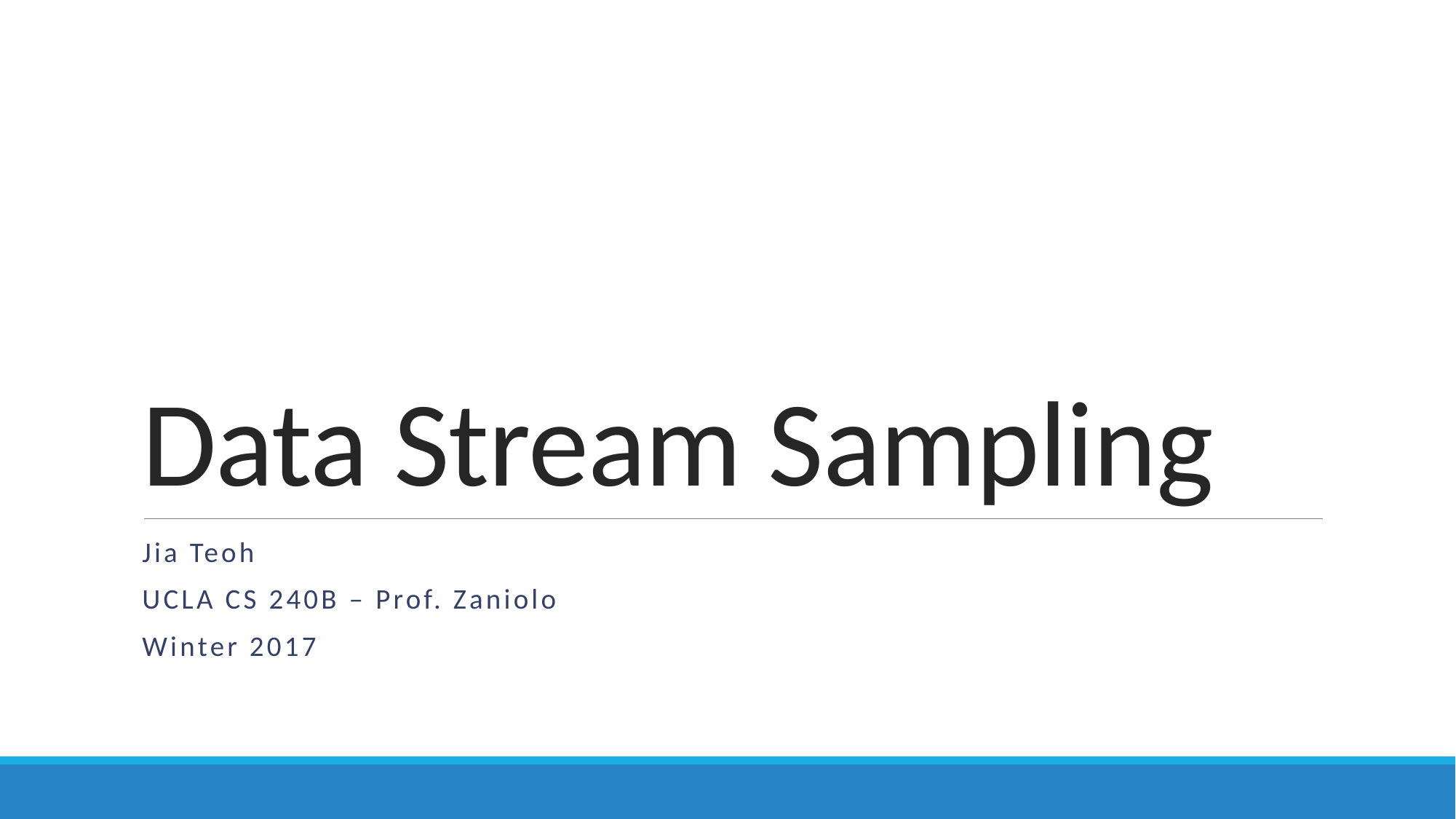

# Data Stream Sampling
Jia Teoh
UCLA CS 240B – Prof. Zaniolo
Winter 2017